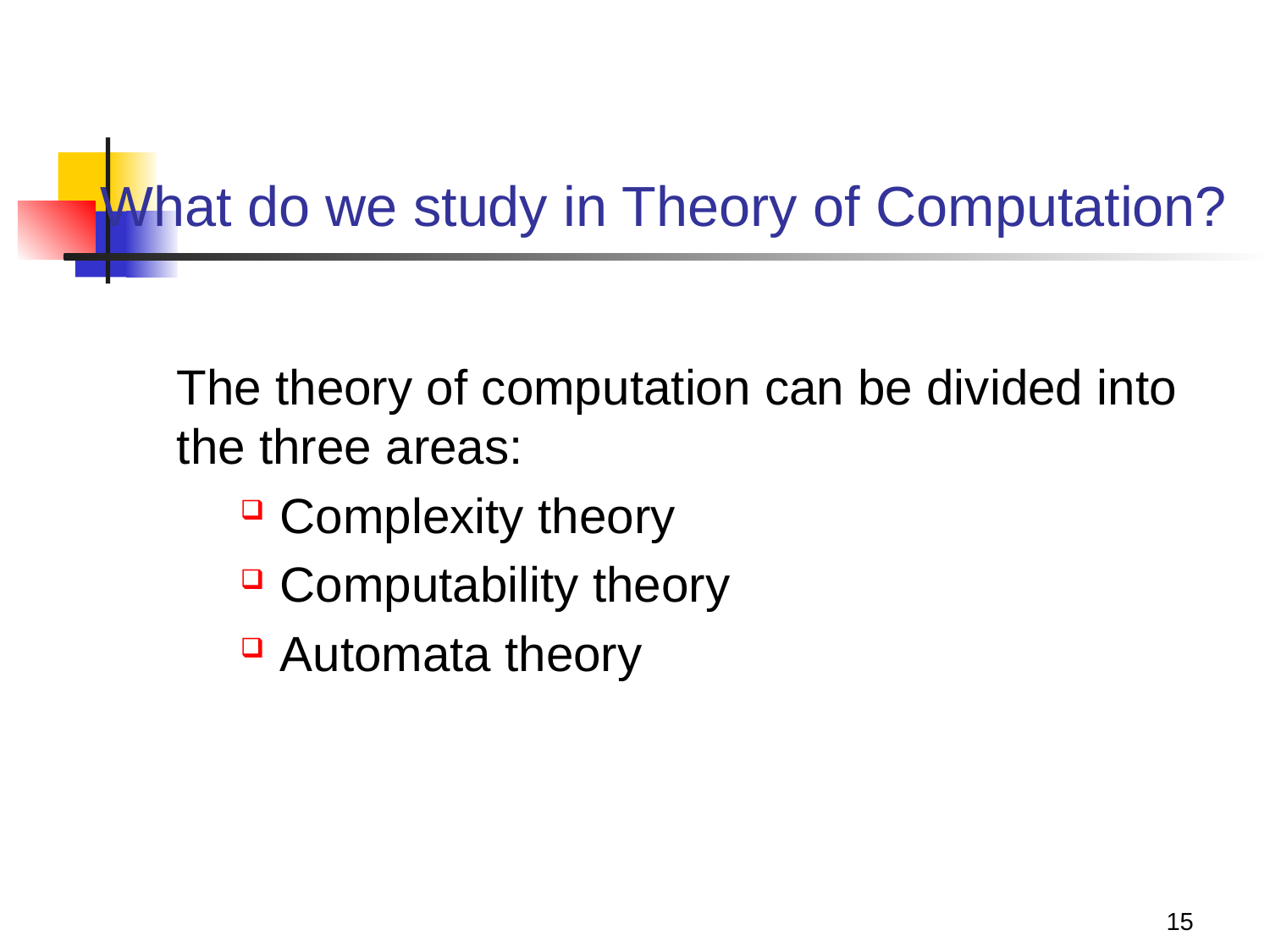

# What do we study in Theory of Computation?

The theory of computation can be divided into the three areas:
Complexity theory
Computability theory
Automata theory
15